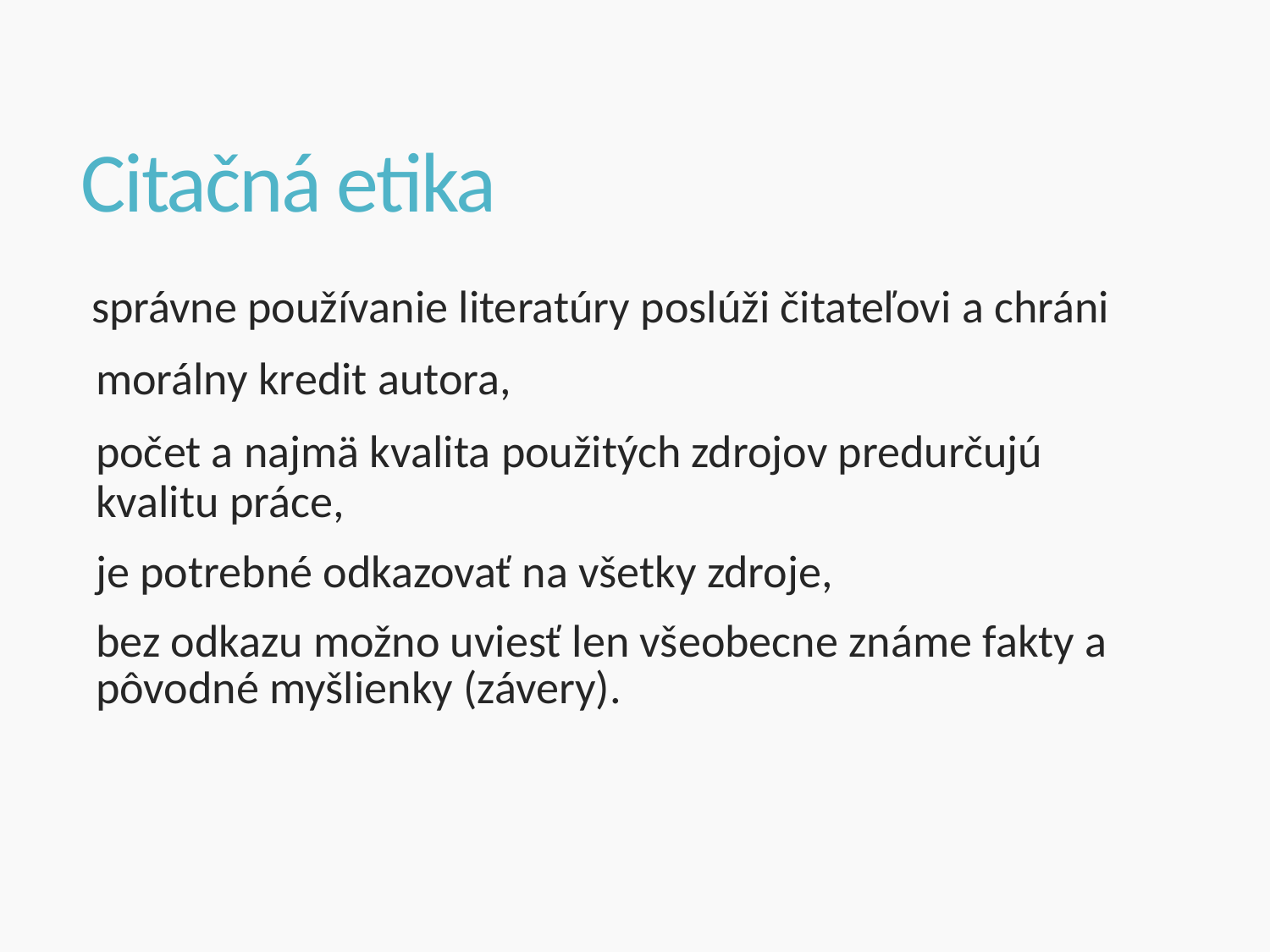

# Citačná etika
 správne používanie literatúry poslúži čitateľovi a chráni
	morálny kredit autora,
počet a najmä kvalita použitých zdrojov predurčujú kvalitu práce,
je potrebné odkazovať na všetky zdroje,
bez odkazu možno uviesť len všeobecne známe fakty a pôvodné myšlienky (závery).